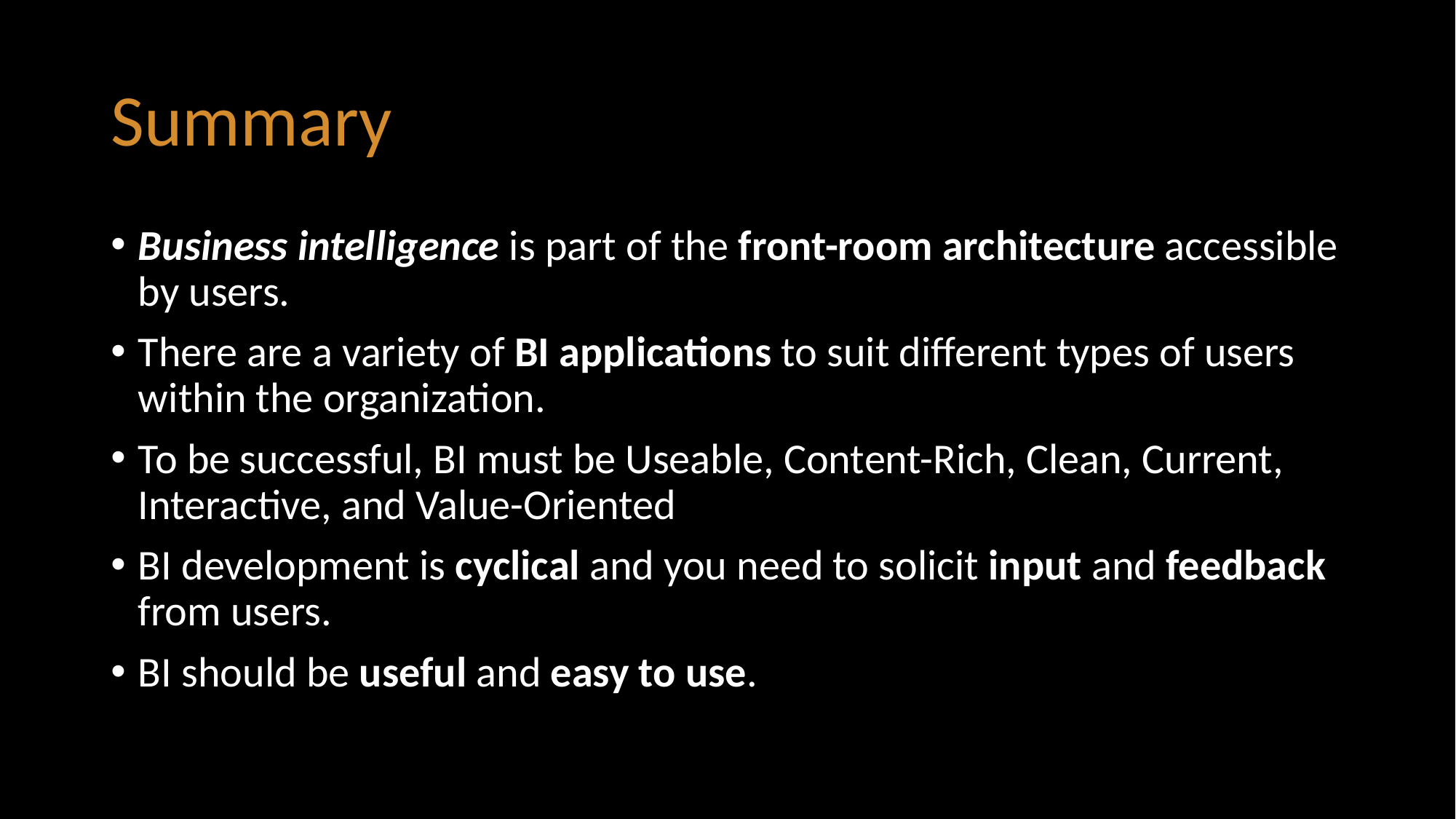

# Summary
Business intelligence is part of the front-room architecture accessible by users.
There are a variety of BI applications to suit different types of users within the organization.
To be successful, BI must be Useable, Content-Rich, Clean, Current, Interactive, and Value-Oriented
BI development is cyclical and you need to solicit input and feedback from users.
BI should be useful and easy to use.